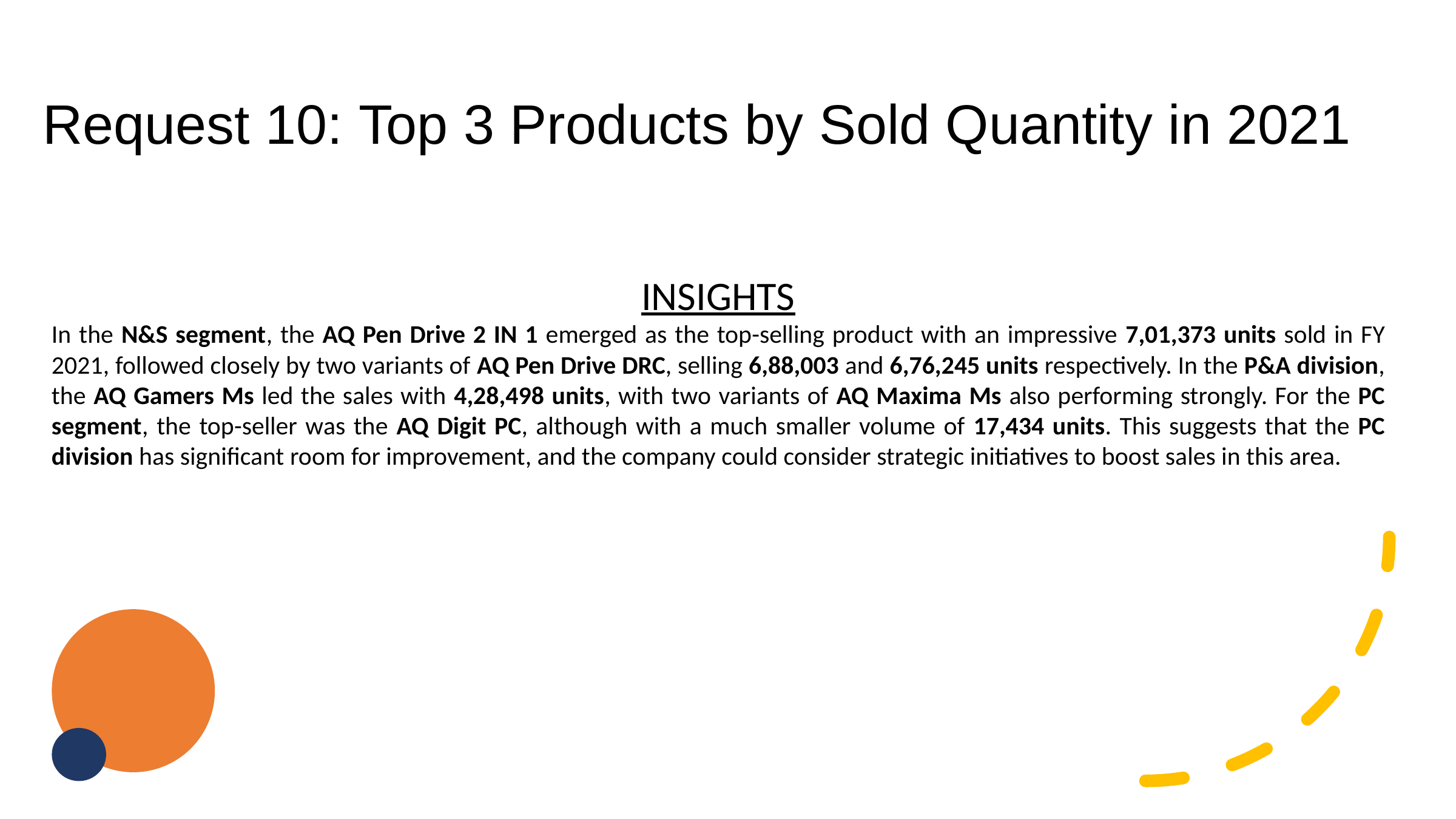

Request 10: Top 3 Products by Sold Quantity in 2021
INSIGHTS
In the N&S segment, the AQ Pen Drive 2 IN 1 emerged as the top-selling product with an impressive 7,01,373 units sold in FY 2021, followed closely by two variants of AQ Pen Drive DRC, selling 6,88,003 and 6,76,245 units respectively. In the P&A division, the AQ Gamers Ms led the sales with 4,28,498 units, with two variants of AQ Maxima Ms also performing strongly. For the PC segment, the top-seller was the AQ Digit PC, although with a much smaller volume of 17,434 units. This suggests that the PC division has significant room for improvement, and the company could consider strategic initiatives to boost sales in this area.